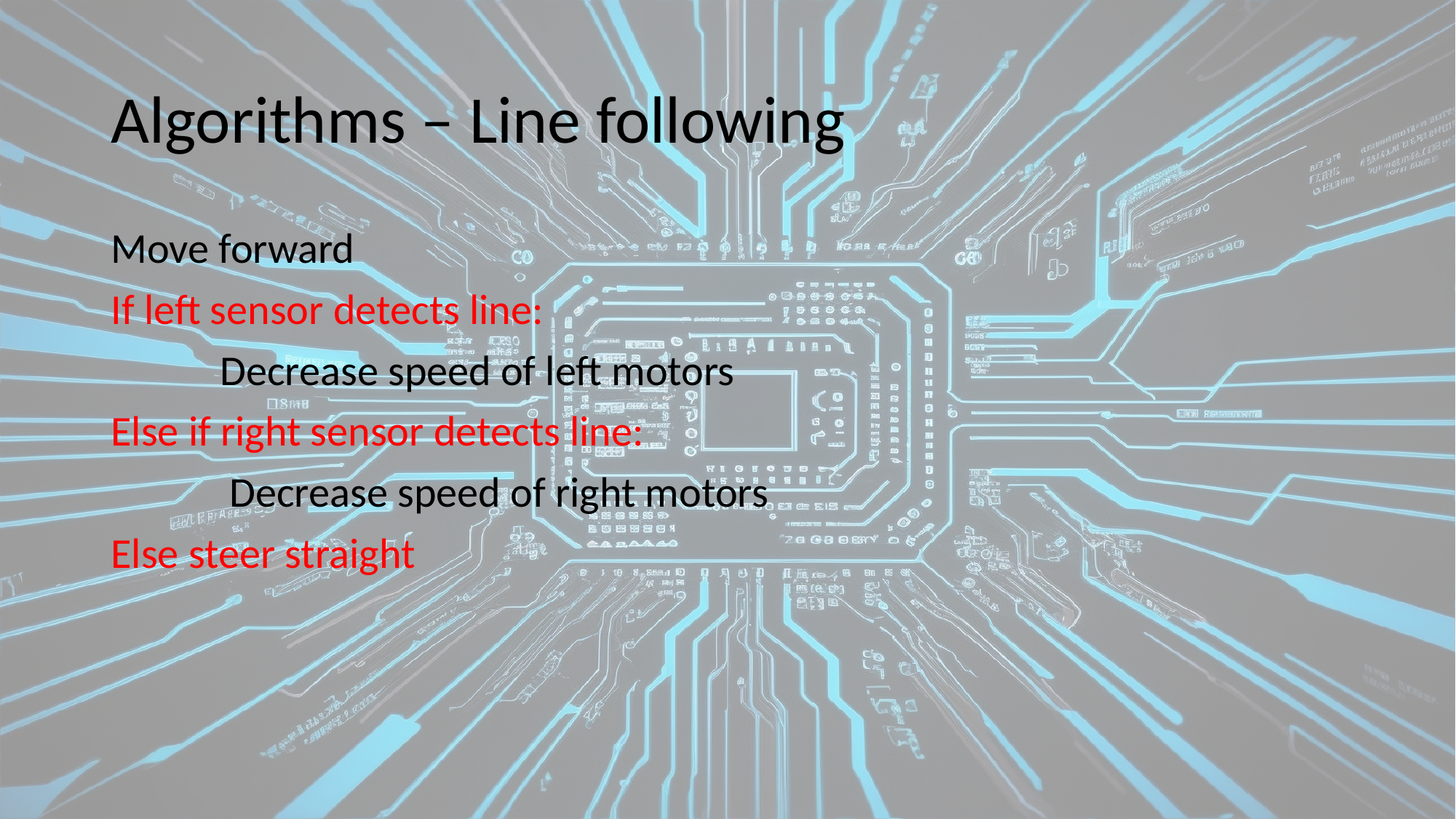

# Algorithms – Line following
Move forward
If left sensor detects line:
	Decrease speed of left motors
Else if right sensor detects line:
	 Decrease speed of right motors
Else steer straight